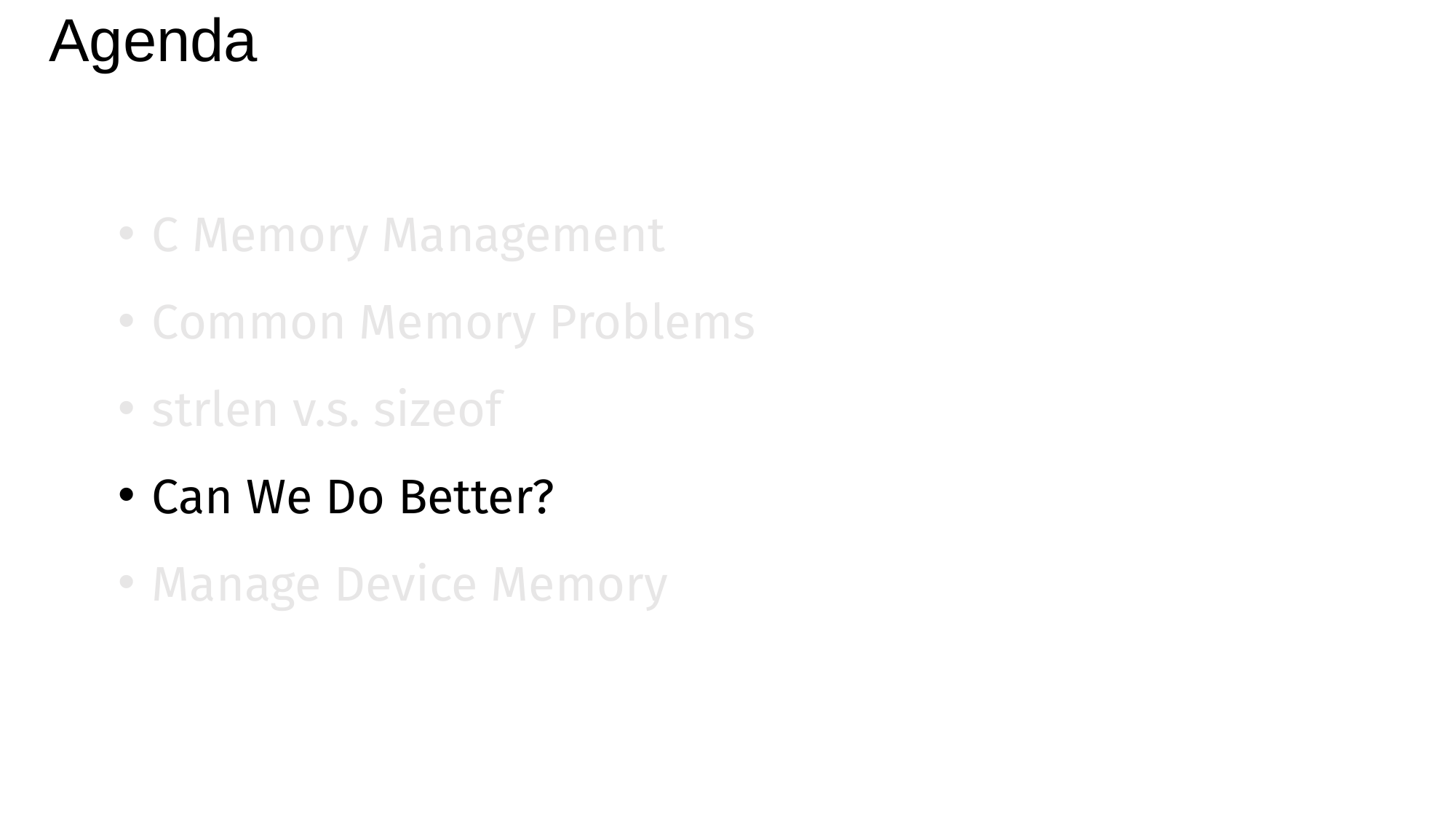

# Agenda

C Memory Management
Common Memory Problems
strlen v.s. sizeof
Can We Do Better?
Manage Device Memory